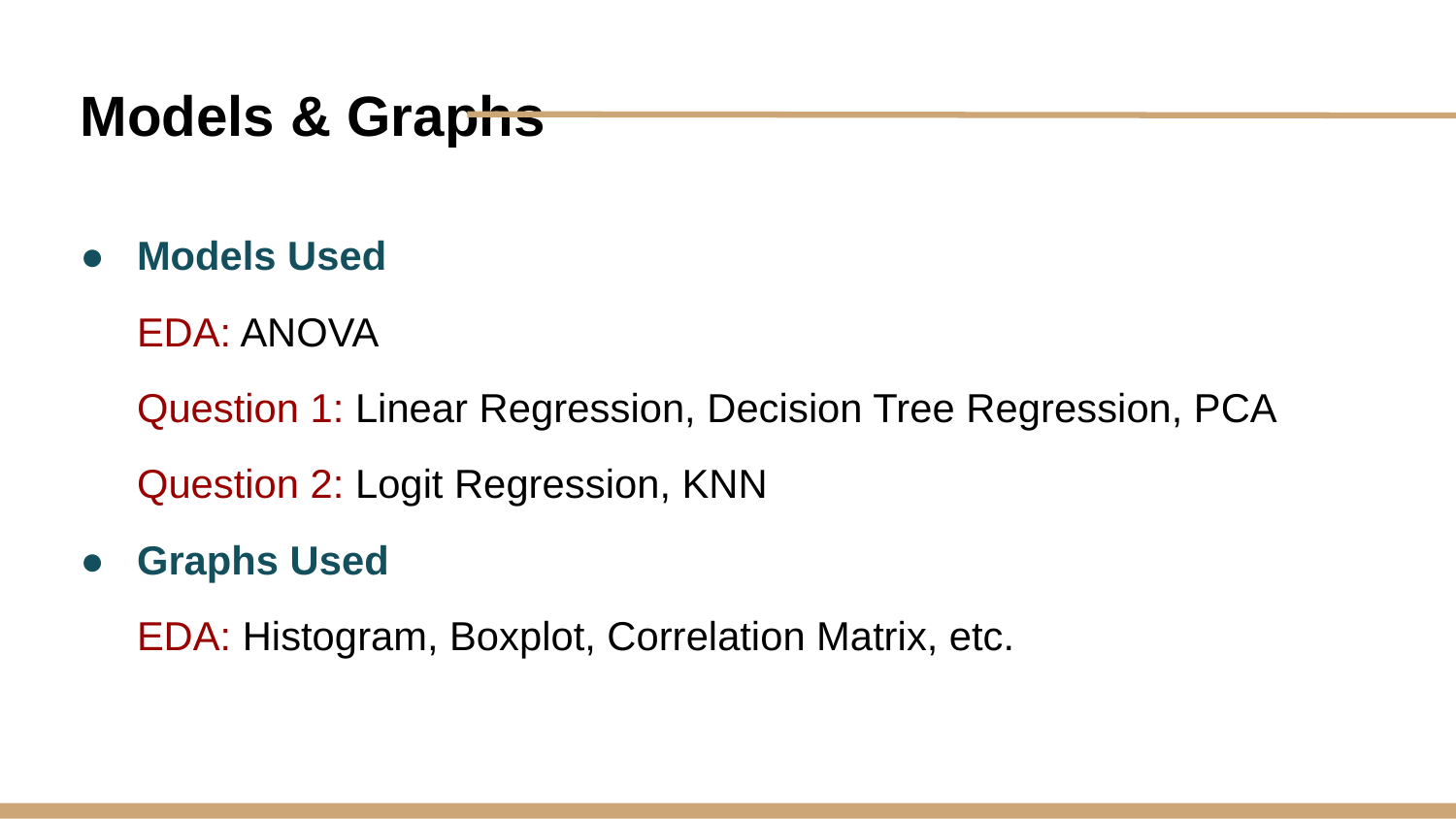

# Models & Graphs
Models Used
EDA: ANOVA
Question 1: Linear Regression, Decision Tree Regression, PCA
Question 2: Logit Regression, KNN
Graphs Used
EDA: Histogram, Boxplot, Correlation Matrix, etc.